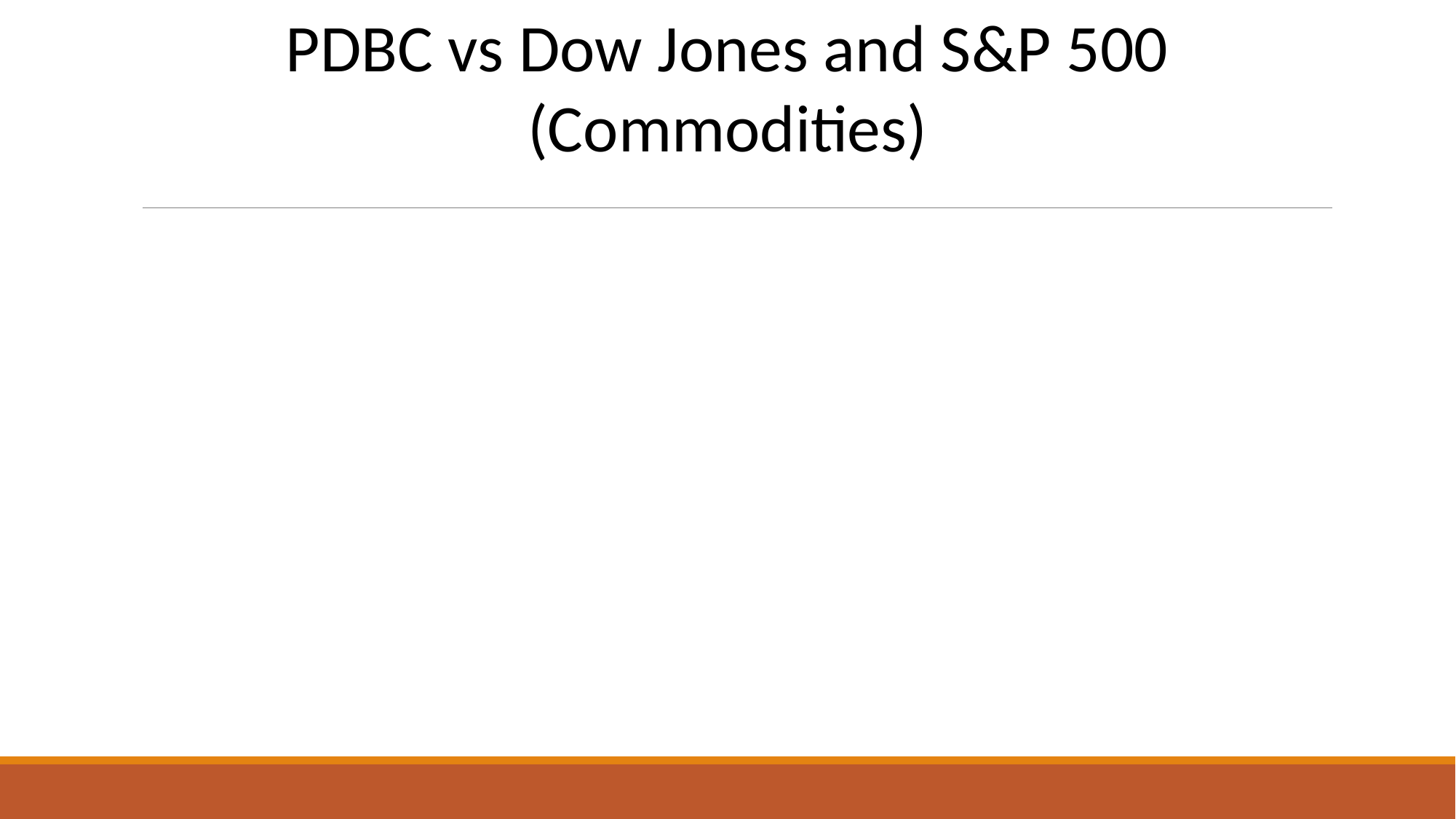

PDBC vs Dow Jones and S&P 500
(Commodities)